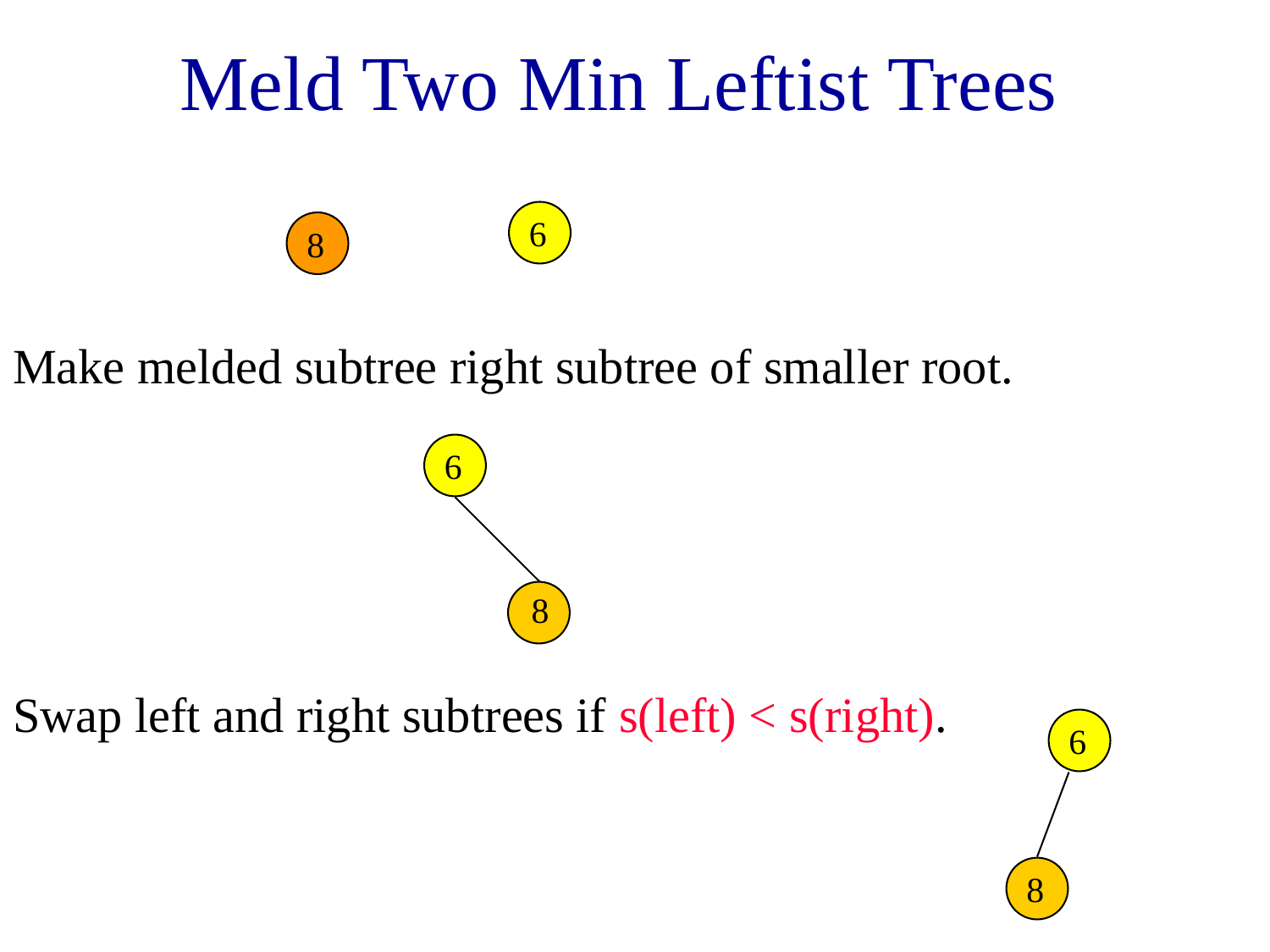

# Meld Two Min Leftist Trees

6

8
Make melded subtree right subtree of smaller root.

6

8
Swap left and right subtrees if s(left) < s(right).

6

8